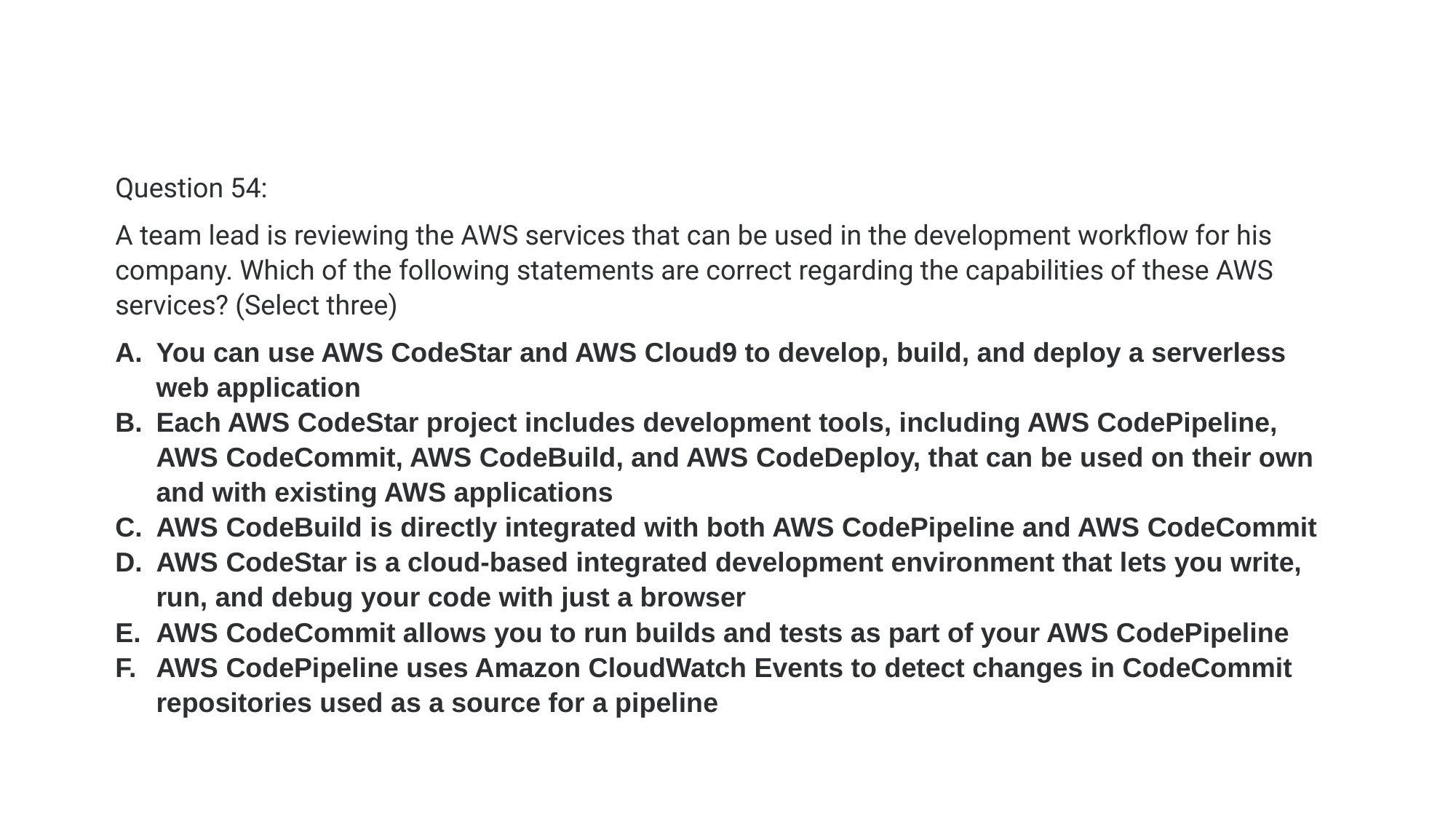

Question 54:
A team lead is reviewing the AWS services that can be used in the development workflow for his company. Which of the following statements are correct regarding the capabilities of these AWS services? (Select three)
You can use AWS CodeStar and AWS Cloud9 to develop, build, and deploy a serverless web application
Each AWS CodeStar project includes development tools, including AWS CodePipeline, AWS CodeCommit, AWS CodeBuild, and AWS CodeDeploy, that can be used on their own and with existing AWS applications
AWS CodeBuild is directly integrated with both AWS CodePipeline and AWS CodeCommit
AWS CodeStar is a cloud-based integrated development environment that lets you write, run, and debug your code with just a browser
AWS CodeCommit allows you to run builds and tests as part of your AWS CodePipeline
AWS CodePipeline uses Amazon CloudWatch Events to detect changes in CodeCommit repositories used as a source for a pipeline